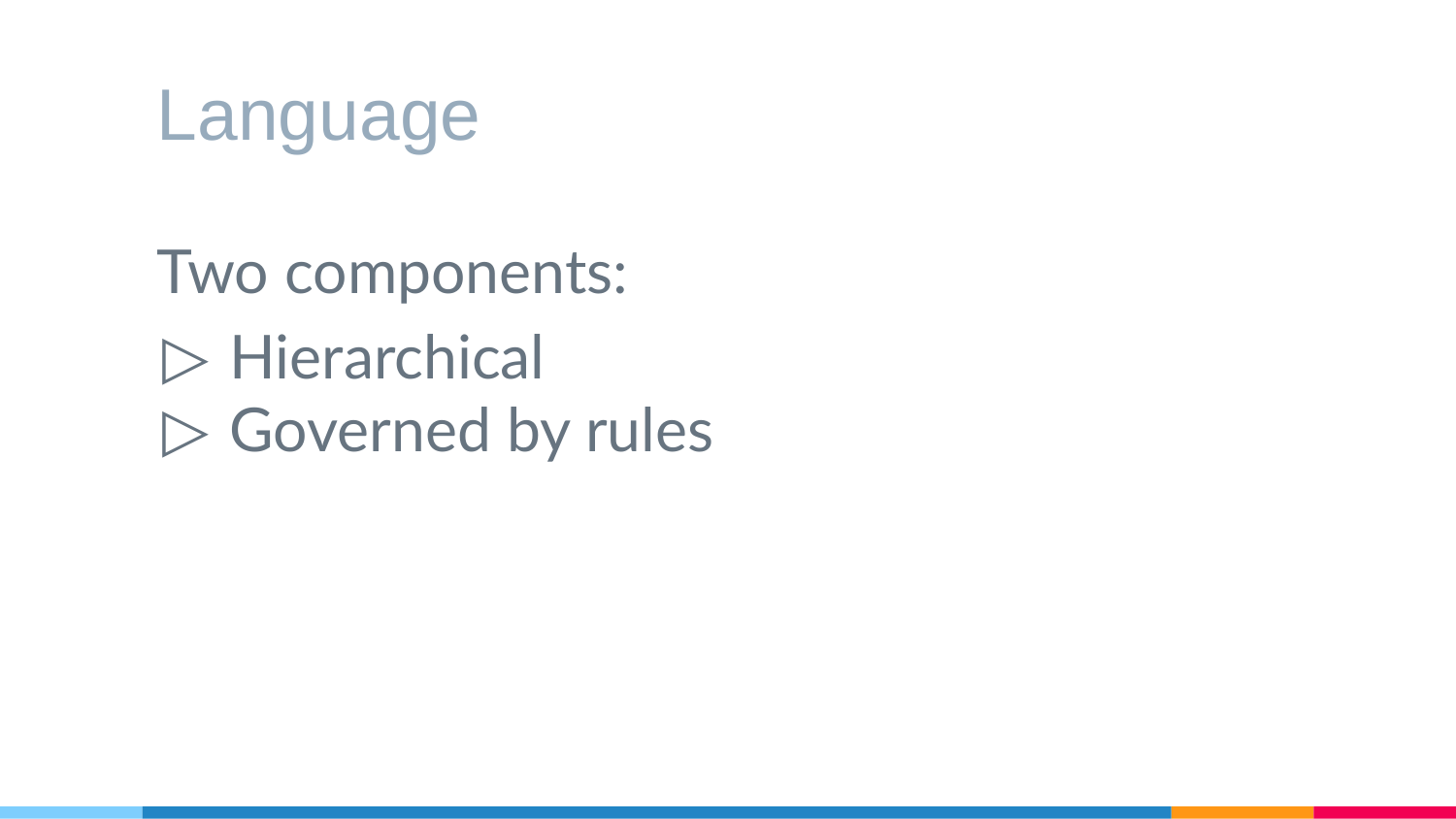

# Language
Two components:
Hierarchical
Governed by rules